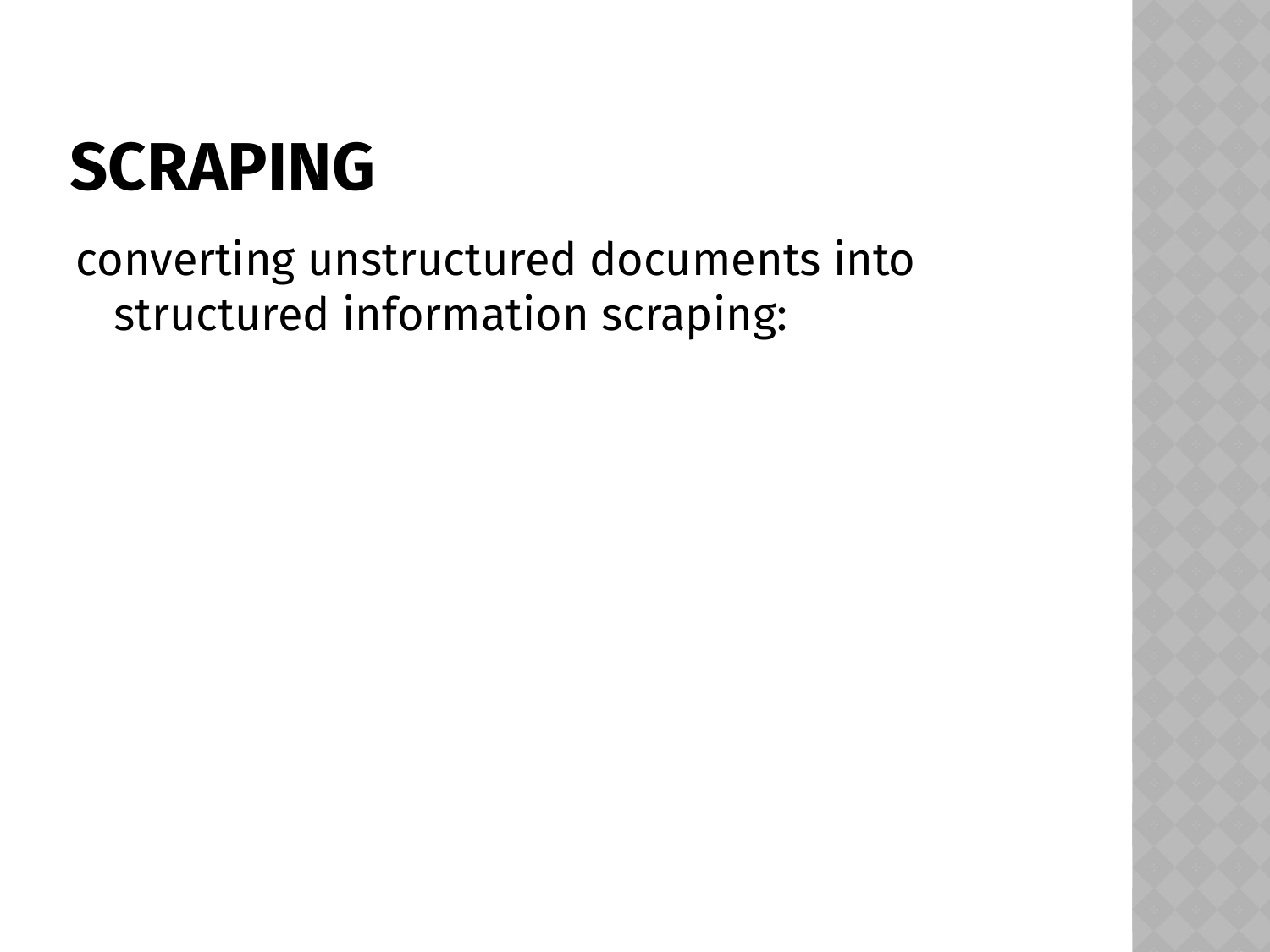

# Scraping
converting unstructured documents into structured information scraping: